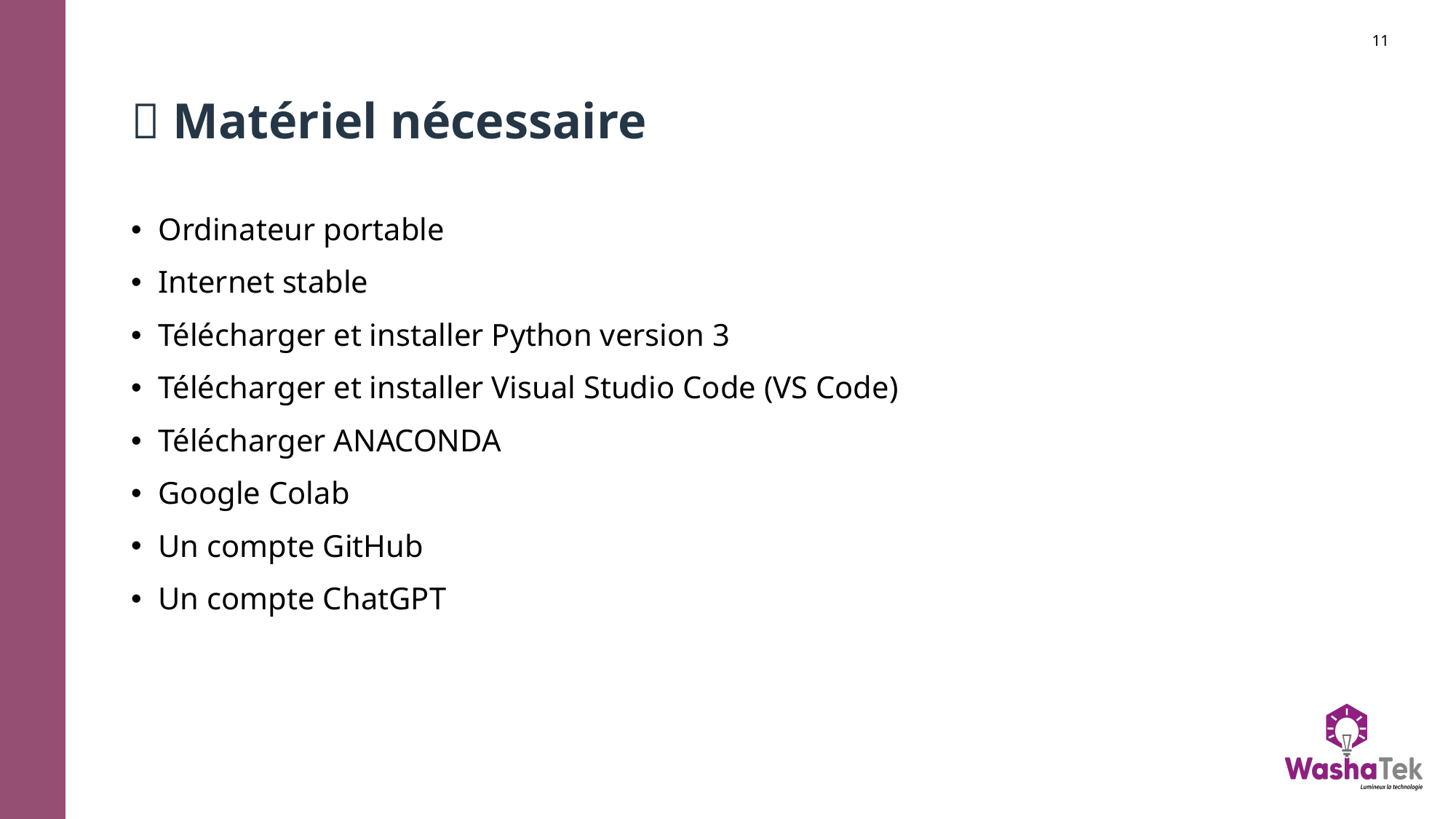

# 🧰 Matériel nécessaire
Ordinateur portable
Internet stable
Télécharger et installer Python version 3
Télécharger et installer Visual Studio Code (VS Code)
Télécharger ANACONDA
Google Colab
Un compte GitHub
Un compte ChatGPT